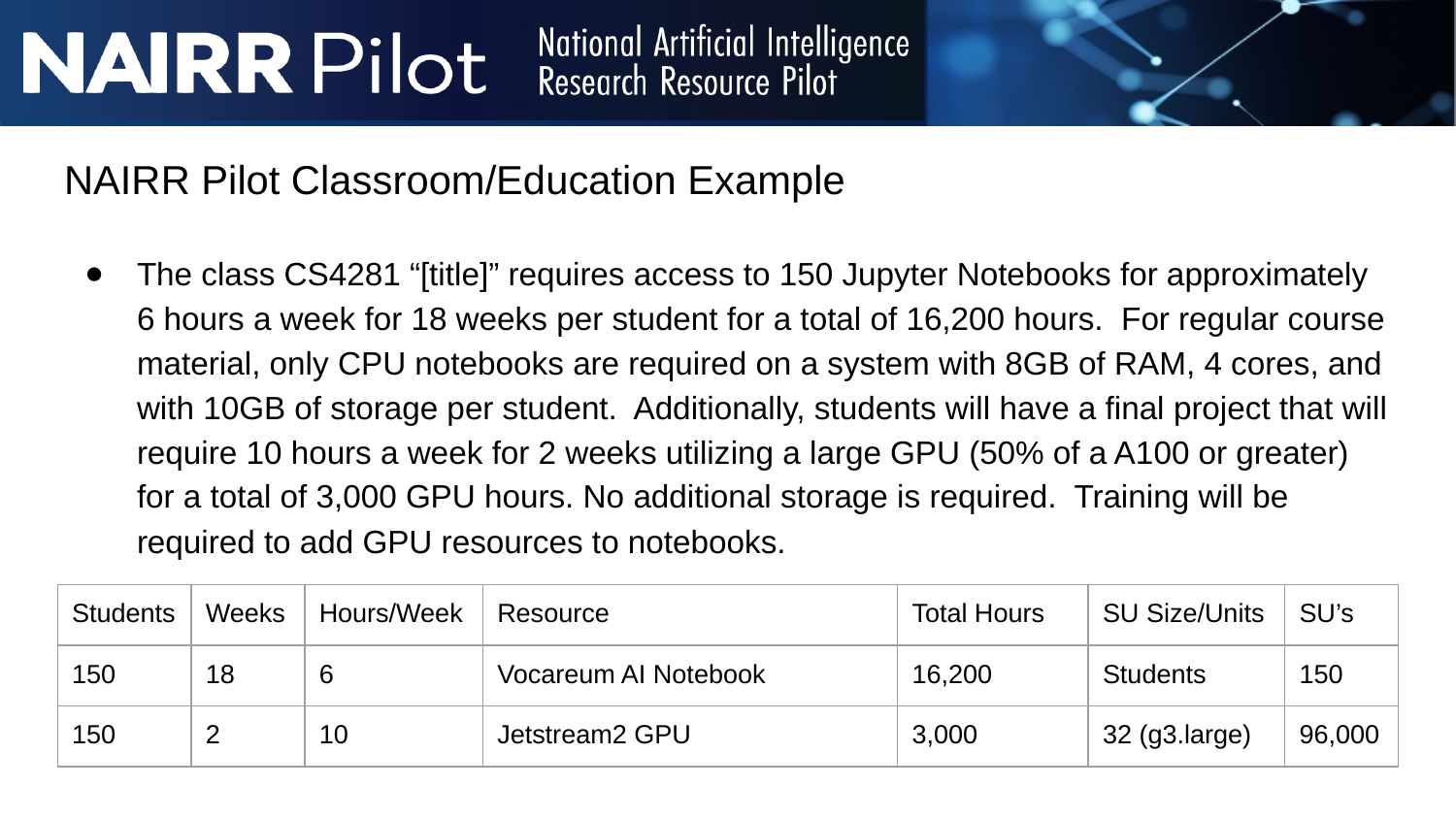

# NAIRR Pilot Classroom/Education Example
The class CS4281 “[title]” requires access to 150 Jupyter Notebooks for approximately 6 hours a week for 18 weeks per student for a total of 16,200 hours.  For regular course material, only CPU notebooks are required on a system with 8GB of RAM, 4 cores, and with 10GB of storage per student.  Additionally, students will have a final project that will require 10 hours a week for 2 weeks utilizing a large GPU (50% of a A100 or greater) for a total of 3,000 GPU hours. No additional storage is required.  Training will be required to add GPU resources to notebooks.
| Students | Weeks | Hours/Week | Resource | Total Hours | SU Size/Units | SU’s |
| --- | --- | --- | --- | --- | --- | --- |
| 150 | 18 | 6 | Vocareum AI Notebook | 16,200 | Students | 150 |
| 150 | 2 | 10 | Jetstream2 GPU | 3,000 | 32 (g3.large) | 96,000 |